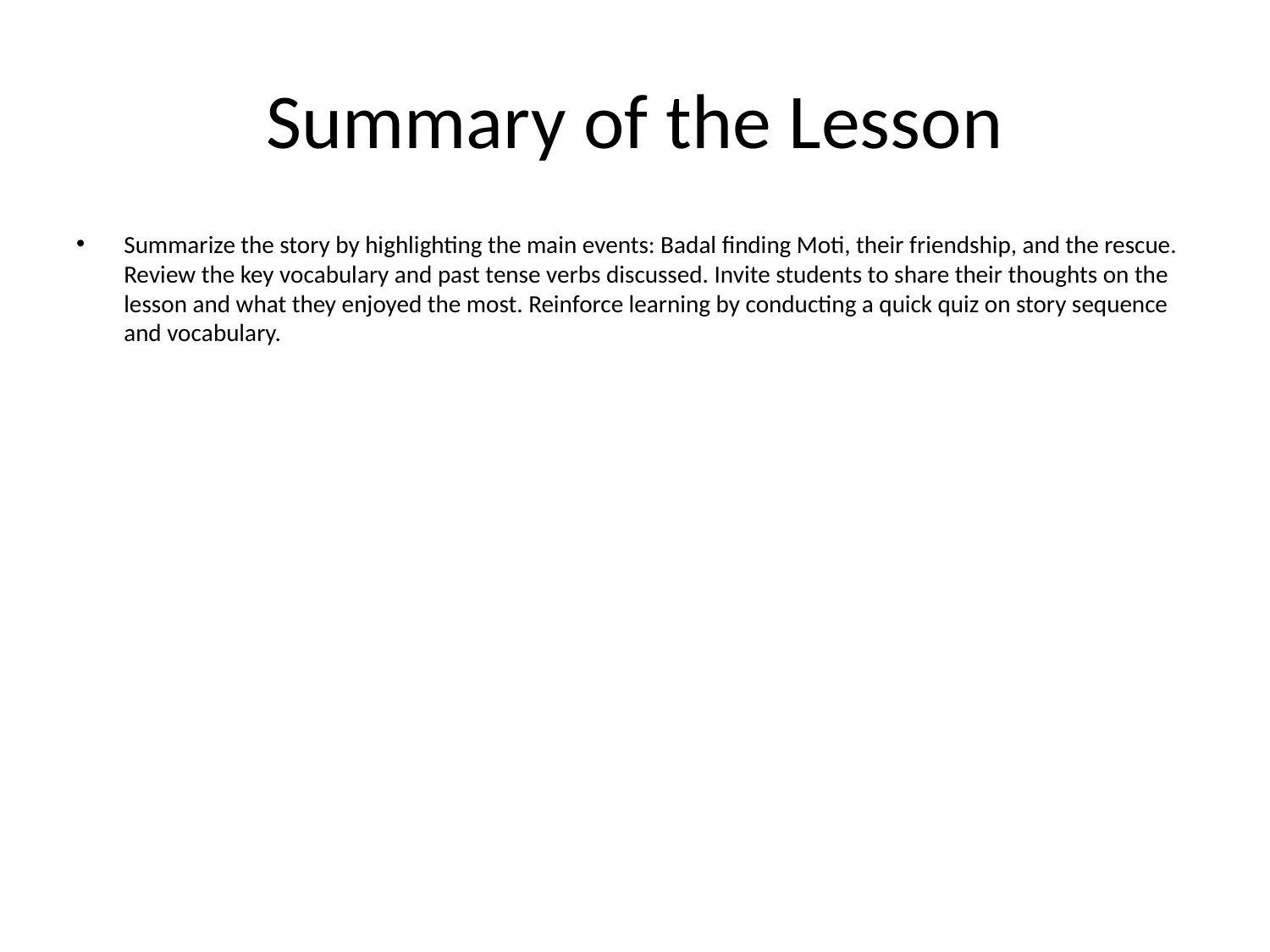

# Summary of the Lesson
Summarize the story by highlighting the main events: Badal finding Moti, their friendship, and the rescue. Review the key vocabulary and past tense verbs discussed. Invite students to share their thoughts on the lesson and what they enjoyed the most. Reinforce learning by conducting a quick quiz on story sequence and vocabulary.